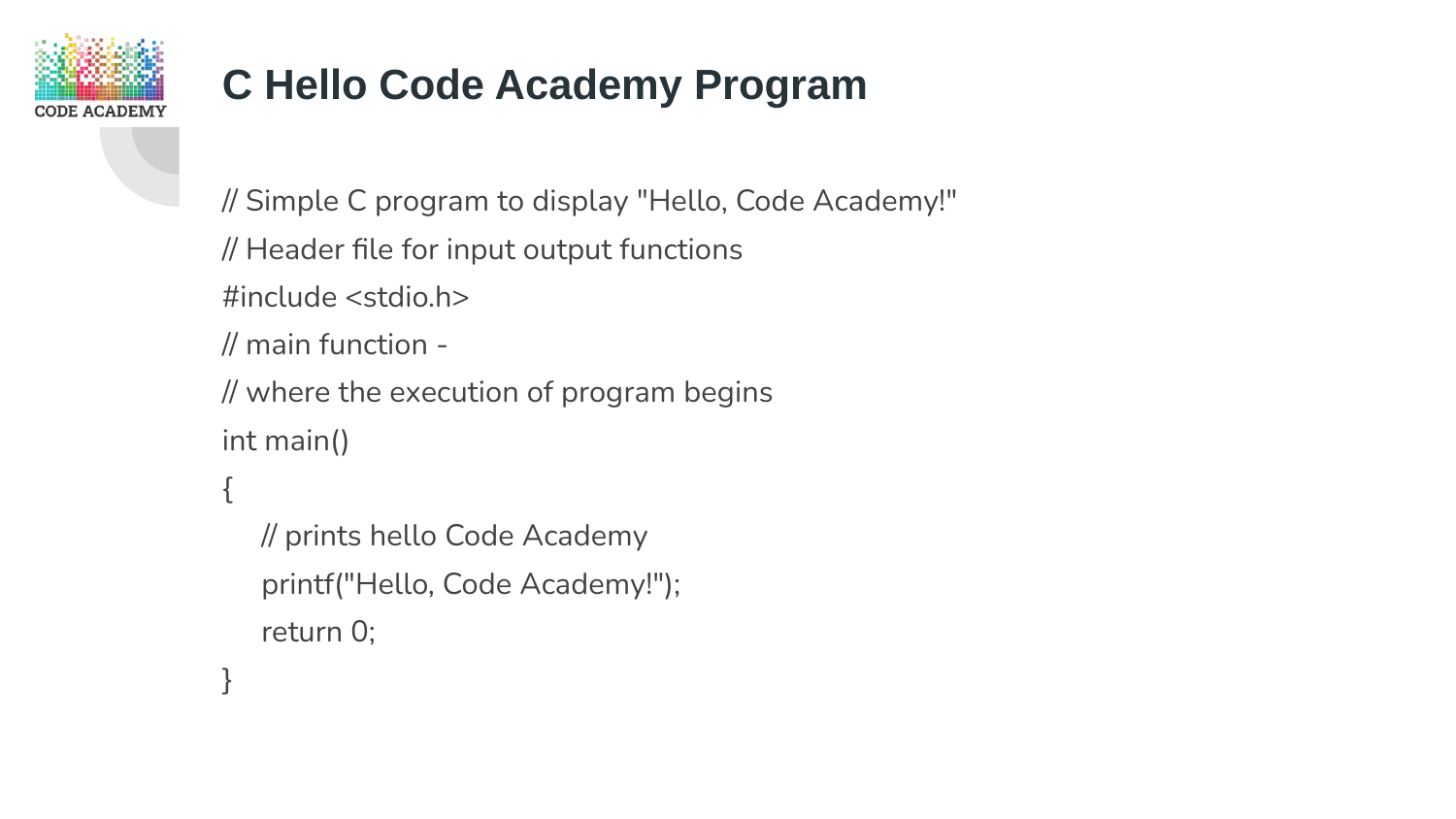

# C Hello Code Academy Program
// Simple C program to display "Hello, Code Academy!"
// Header file for input output functions
#include <stdio.h>
// main function -
// where the execution of program begins
int main()
{
	// prints hello Code Academy
	printf("Hello, Code Academy!");
	return 0;
}